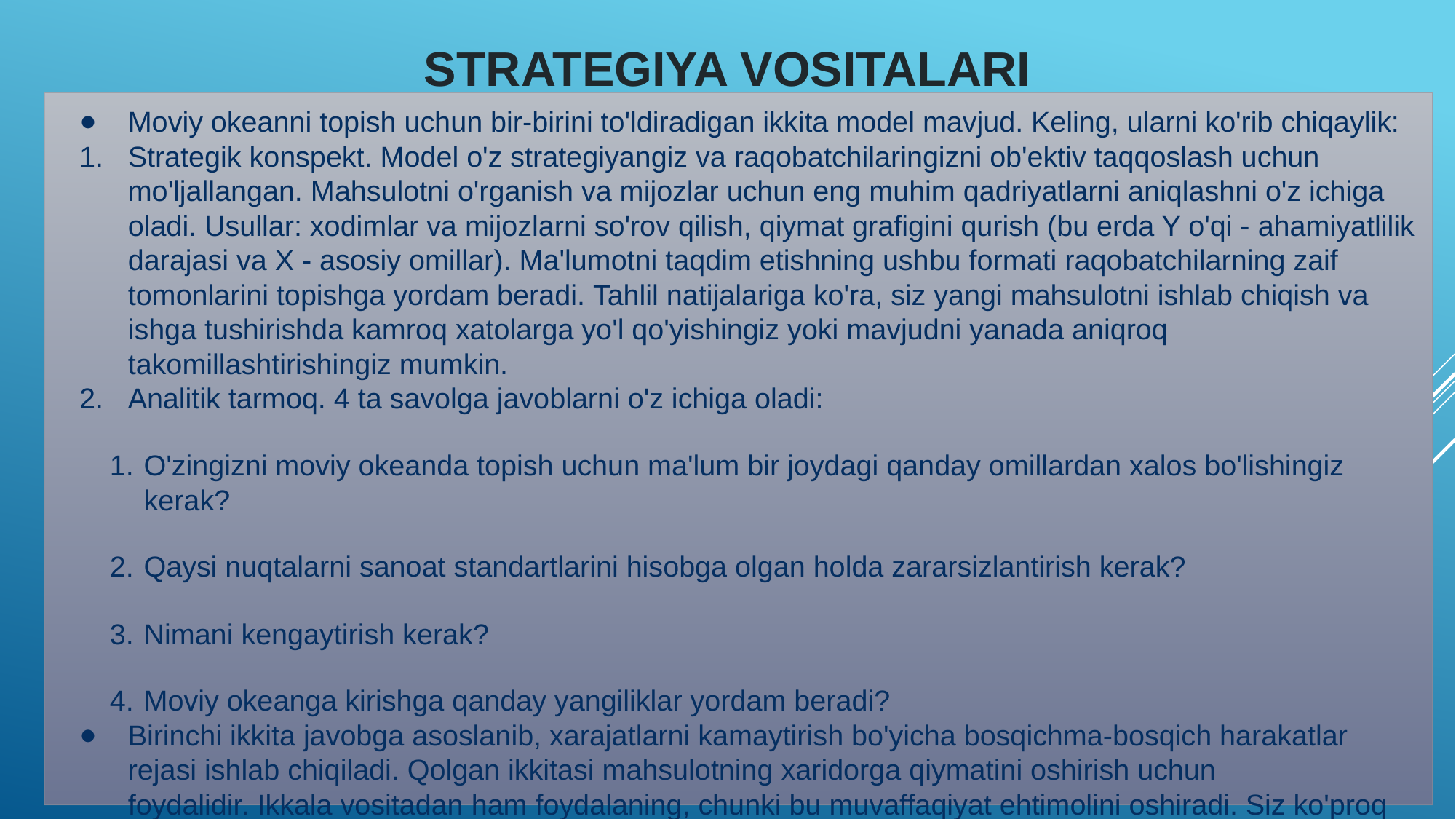

# Strategiya vositalari
Moviy okeanni topish uchun bir-birini to'ldiradigan ikkita model mavjud. Keling, ularni ko'rib chiqaylik:
Strategik konspekt. Model o'z strategiyangiz va raqobatchilaringizni ob'ektiv taqqoslash uchun mo'ljallangan. Mahsulotni o'rganish va mijozlar uchun eng muhim qadriyatlarni aniqlashni o'z ichiga oladi. Usullar: xodimlar va mijozlarni so'rov qilish, qiymat grafigini qurish (bu erda Y o'qi - ahamiyatlilik darajasi va X - asosiy omillar). Ma'lumotni taqdim etishning ushbu formati raqobatchilarning zaif tomonlarini topishga yordam beradi. Tahlil natijalariga ko'ra, siz yangi mahsulotni ishlab chiqish va ishga tushirishda kamroq xatolarga yo'l qo'yishingiz yoki mavjudni yanada aniqroq takomillashtirishingiz mumkin.
Analitik tarmoq. 4 ta savolga javoblarni o'z ichiga oladi:
O'zingizni moviy okeanda topish uchun ma'lum bir joydagi qanday omillardan xalos bo'lishingiz kerak?
Qaysi nuqtalarni sanoat standartlarini hisobga olgan holda zararsizlantirish kerak?
Nimani kengaytirish kerak?
Moviy okeanga kirishga qanday yangiliklar yordam beradi?
Birinchi ikkita javobga asoslanib, xarajatlarni kamaytirish bo'yicha bosqichma-bosqich harakatlar rejasi ishlab chiqiladi. Qolgan ikkitasi mahsulotning xaridorga qiymatini oshirish uchun foydalidir. Ikkala vositadan ham foydalaning, chunki bu muvaffaqiyat ehtimolini oshiradi. Siz ko'proq fikrlarni hisobga olasiz.